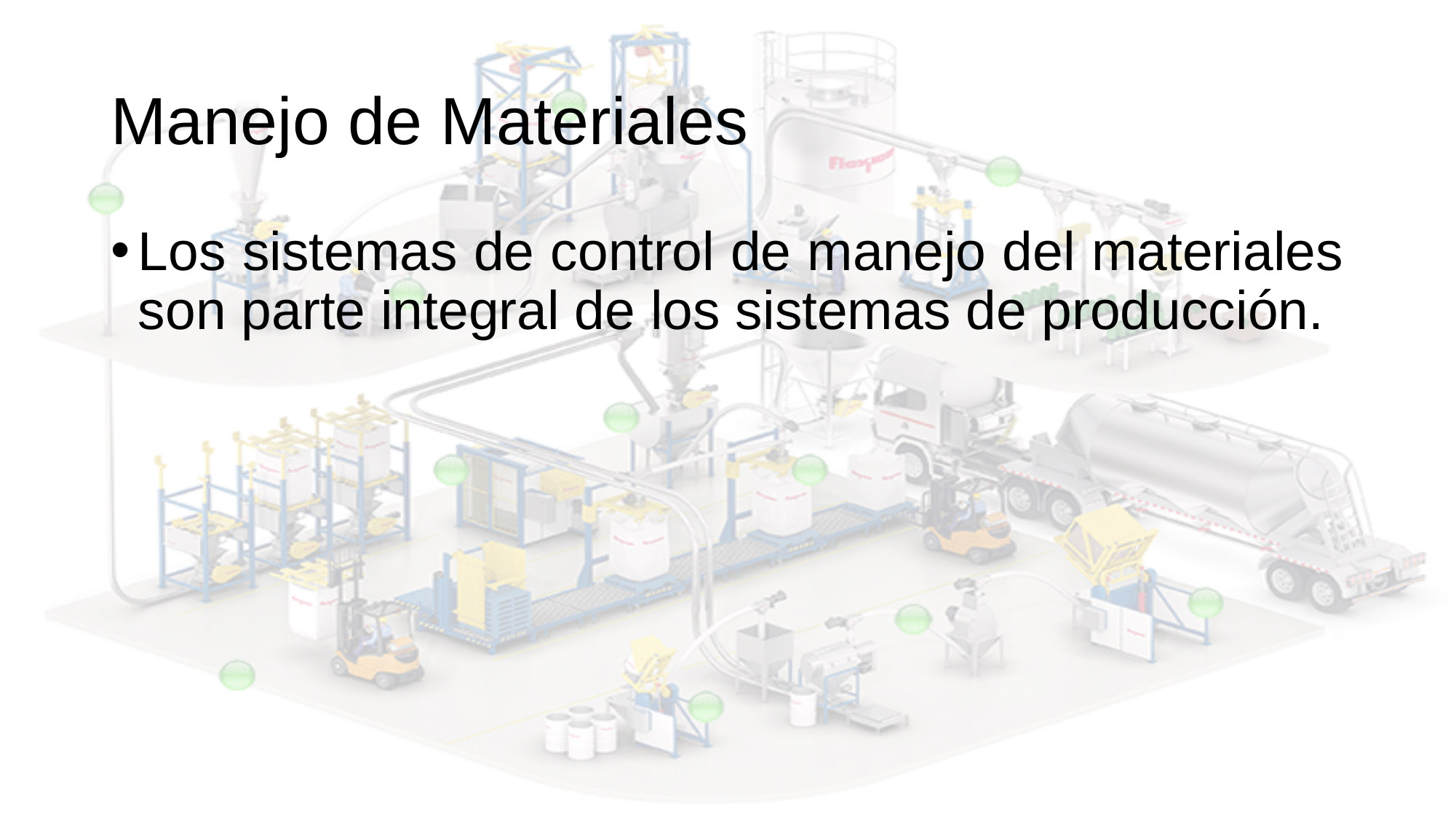

# Manejo de Materiales
Los sistemas de control de manejo del materiales son parte integral de los sistemas de producción.